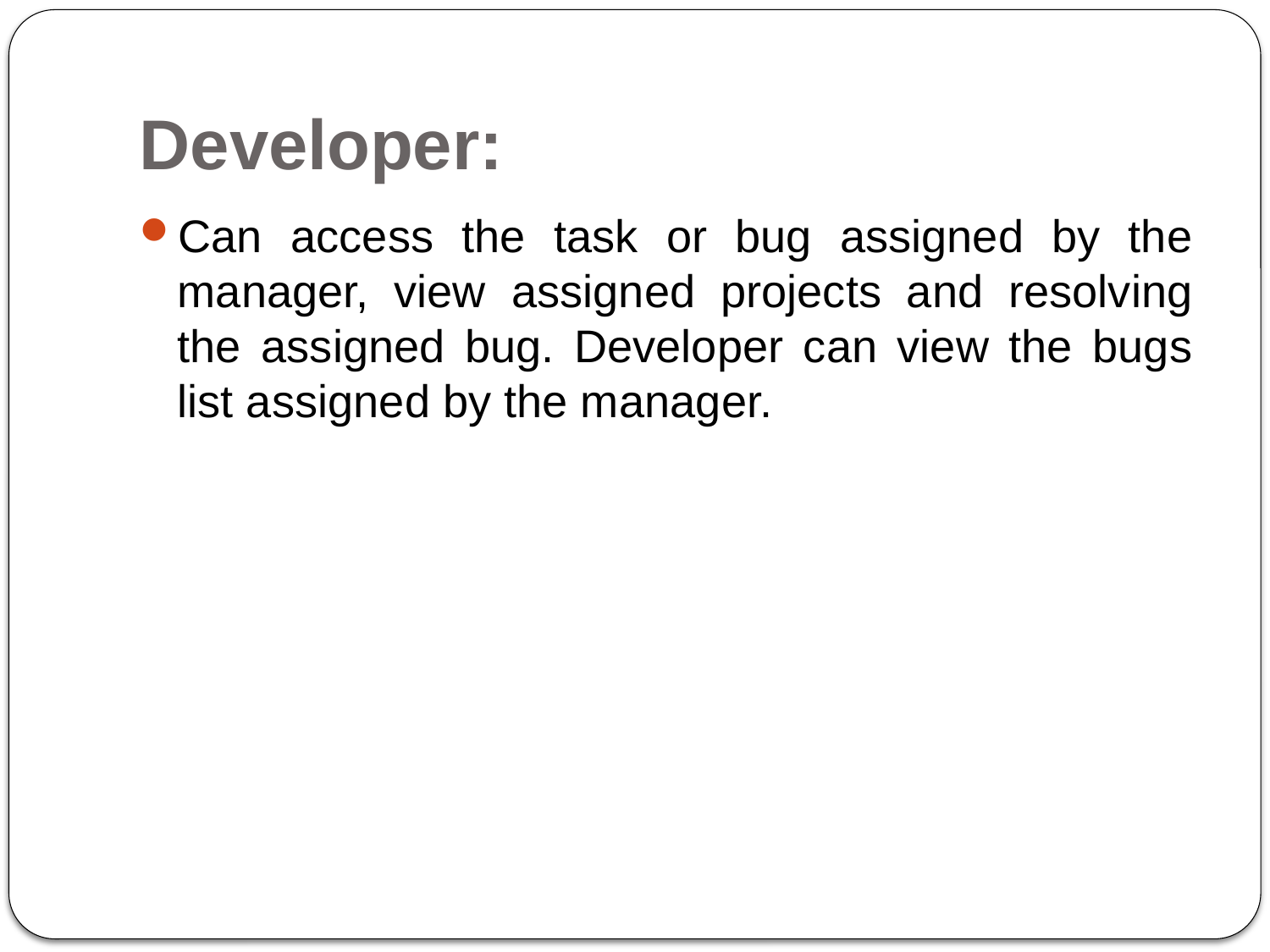

# Developer:
Can access the task or bug assigned by the manager, view assigned projects and resolving the assigned bug. Developer can view the bugs list assigned by the manager.